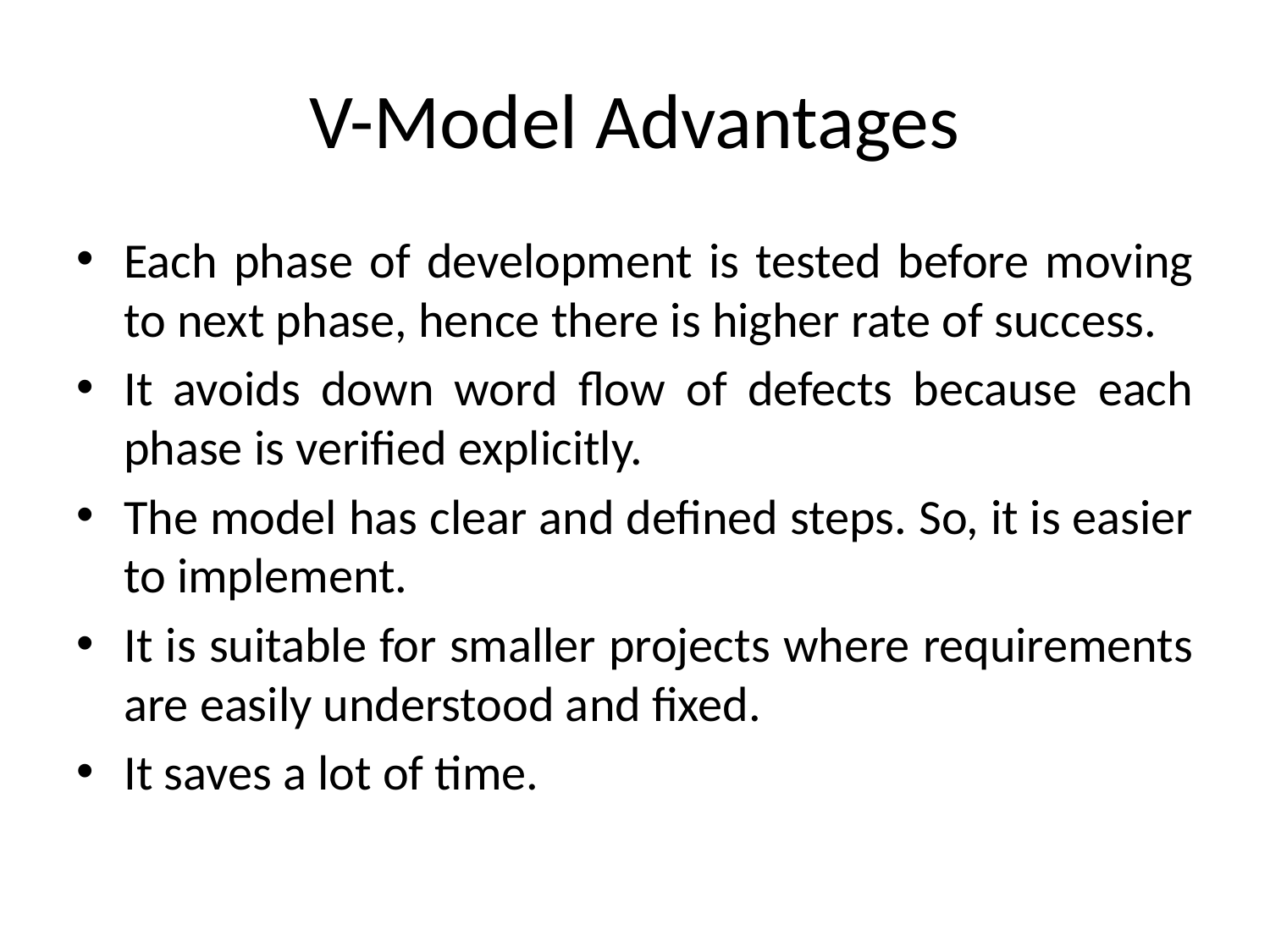

# V-Model Advantages
Each phase of development is tested before moving to next phase, hence there is higher rate of success.
It avoids down word flow of defects because each phase is verified explicitly.
The model has clear and defined steps. So, it is easier to implement.
It is suitable for smaller projects where requirements are easily understood and fixed.
It saves a lot of time.